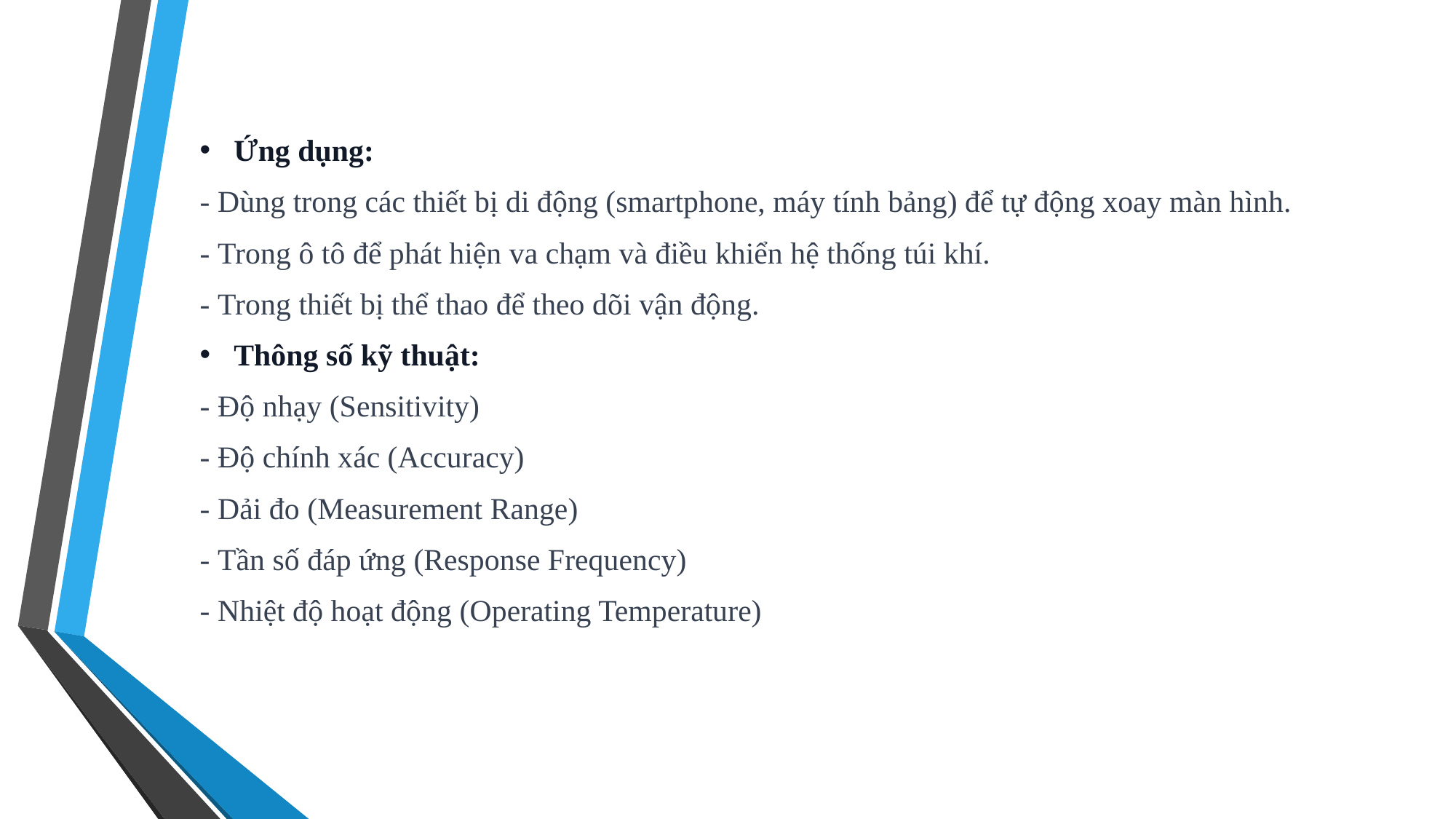

Ứng dụng:
- Dùng trong các thiết bị di động (smartphone, máy tính bảng) để tự động xoay màn hình.
- Trong ô tô để phát hiện va chạm và điều khiển hệ thống túi khí.
- Trong thiết bị thể thao để theo dõi vận động.
Thông số kỹ thuật:
- Độ nhạy (Sensitivity)
- Độ chính xác (Accuracy)
- Dải đo (Measurement Range)
- Tần số đáp ứng (Response Frequency)
- Nhiệt độ hoạt động (Operating Temperature)